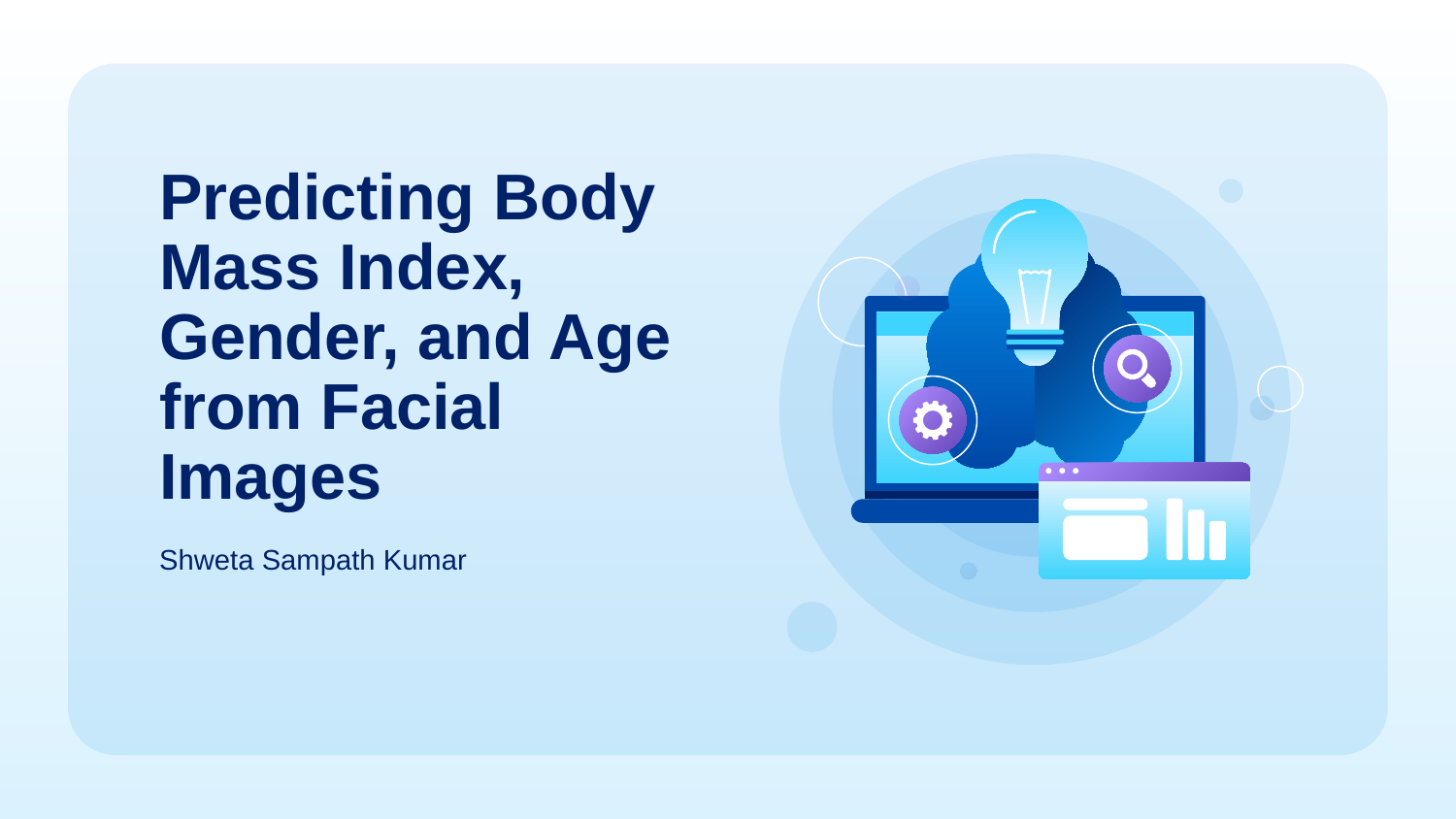

# Predicting Body Mass Index, Gender, and Age from Facial Images

Shweta Sampath Kumar